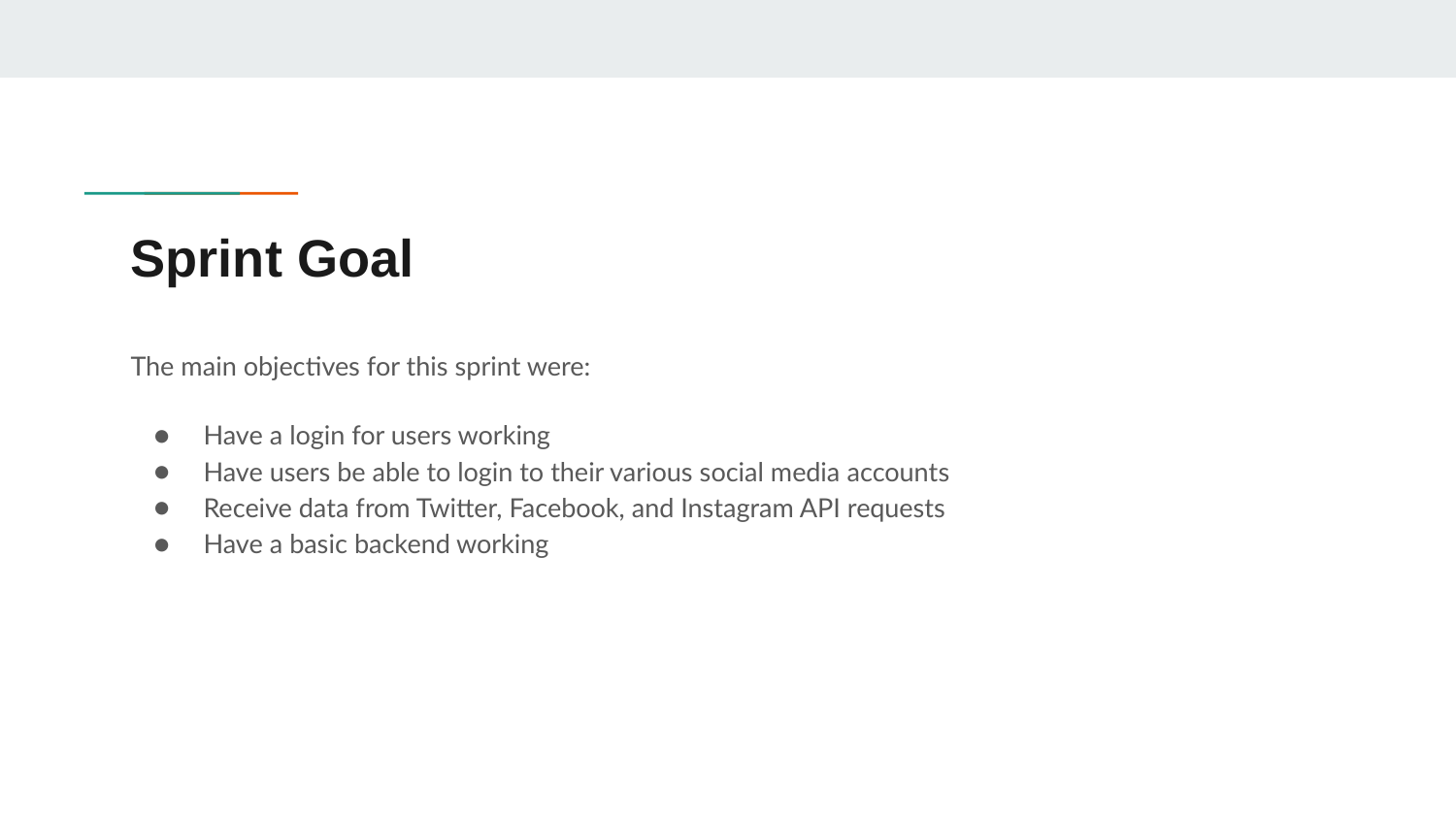

# Sprint Goal
The main objectives for this sprint were:
Have a login for users working
Have users be able to login to their various social media accounts
Receive data from Twitter, Facebook, and Instagram API requests
Have a basic backend working